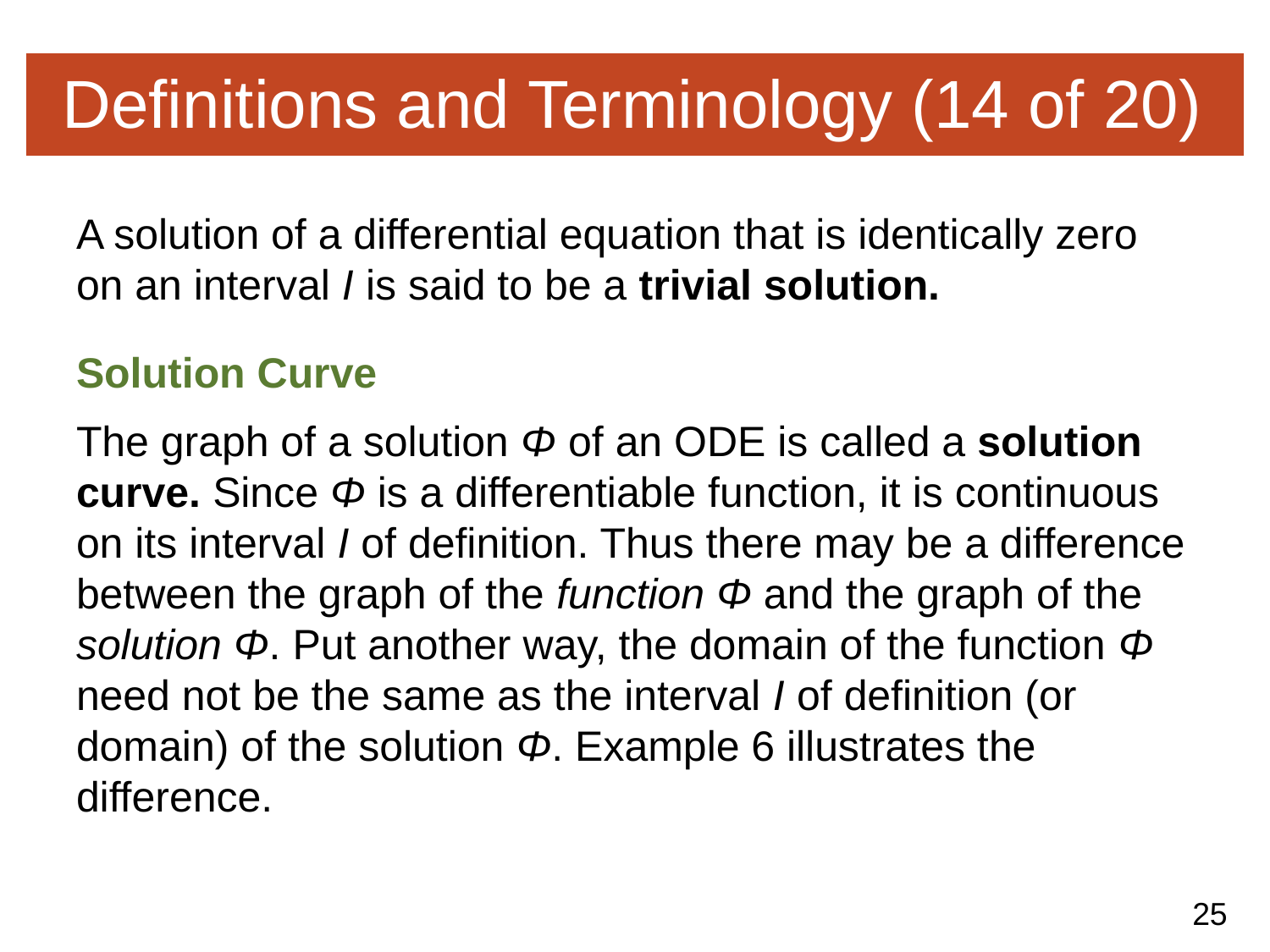

# Definitions and Terminology (14 of 20)
A solution of a differential equation that is identically zero on an interval I is said to be a trivial solution.

Solution Curve
The graph of a solution Φ of an ODE is called a solution curve. Since Φ is a differentiable function, it is continuous on its interval I of definition. Thus there may be a difference between the graph of the function Φ and the graph of the solution Φ. Put another way, the domain of the function Φ need not be the same as the interval I of definition (or domain) of the solution Φ. Example 6 illustrates the difference.